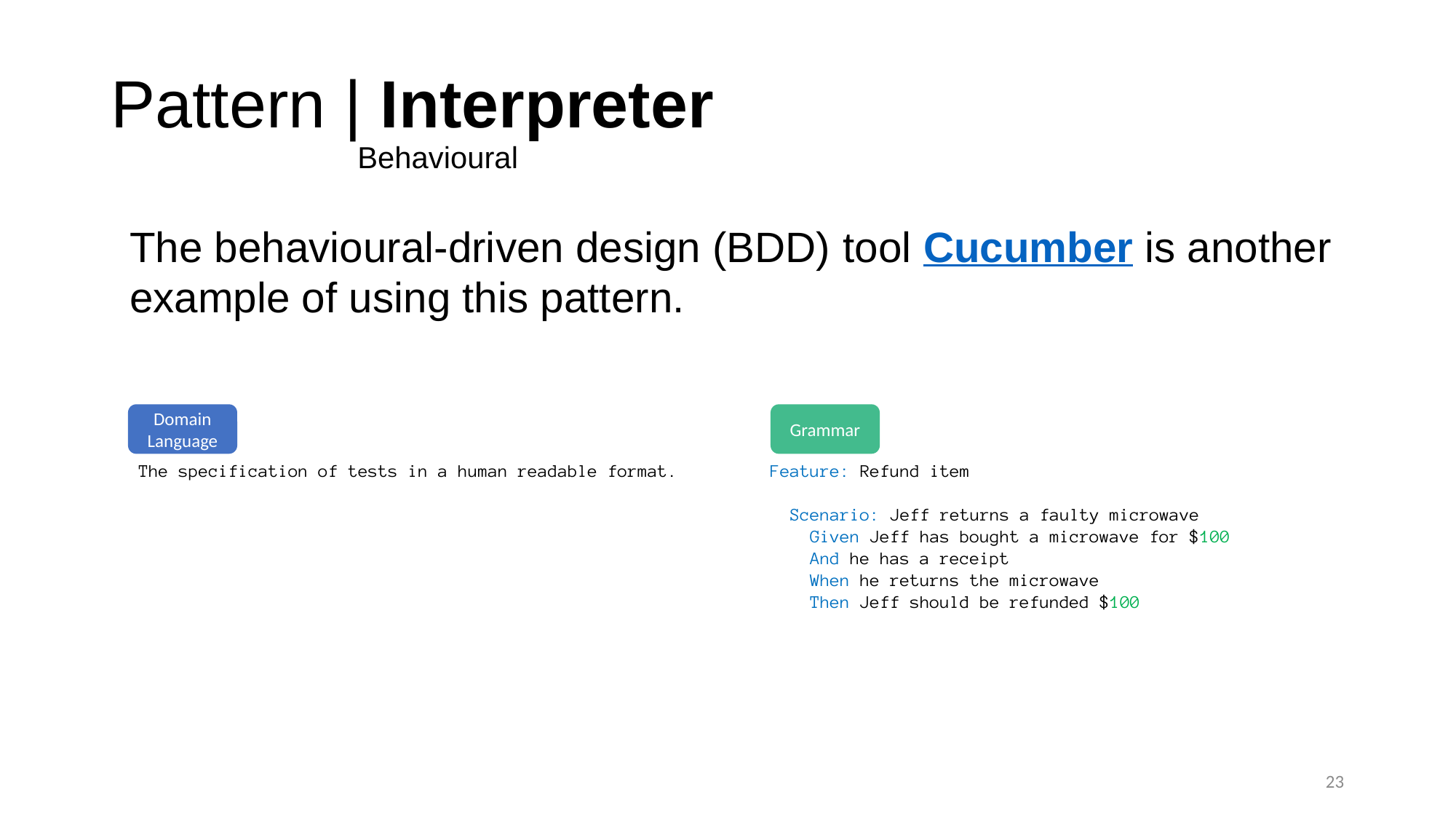

# Pattern | Interpreter Behavioural
The behavioural-driven design (BDD) tool Cucumber is another example of using this pattern.

Domain Language
Grammar
The specification of tests in a human readable format.
Feature: Refund item

  Scenario: Jeff returns a faulty microwave
    Given Jeff has bought a microwave for $100
    And he has a receipt
    When he returns the microwave
    Then Jeff should be refunded $100
23